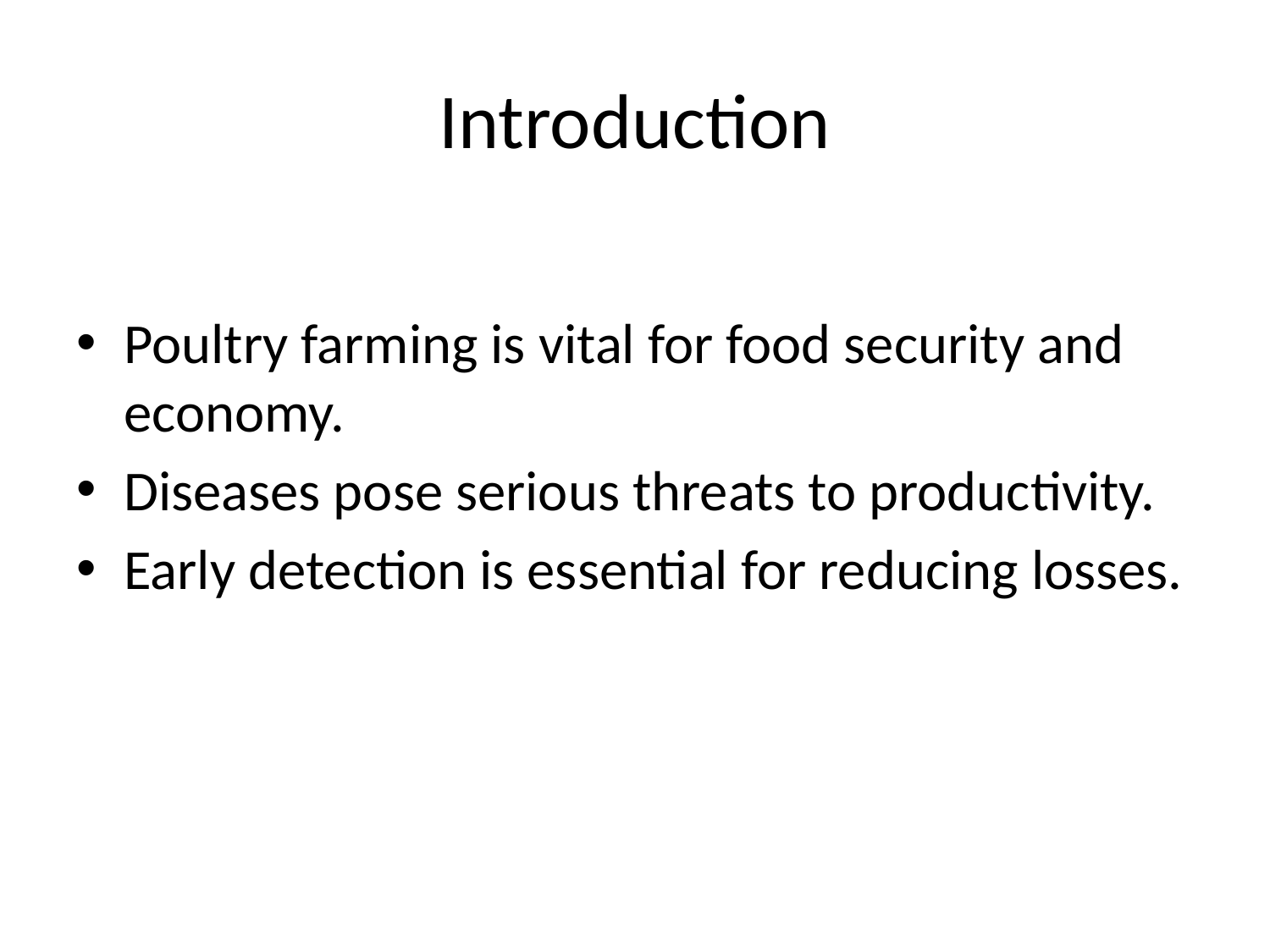

# Introduction

Poultry farming is vital for food security and economy.
Diseases pose serious threats to productivity.
Early detection is essential for reducing losses.